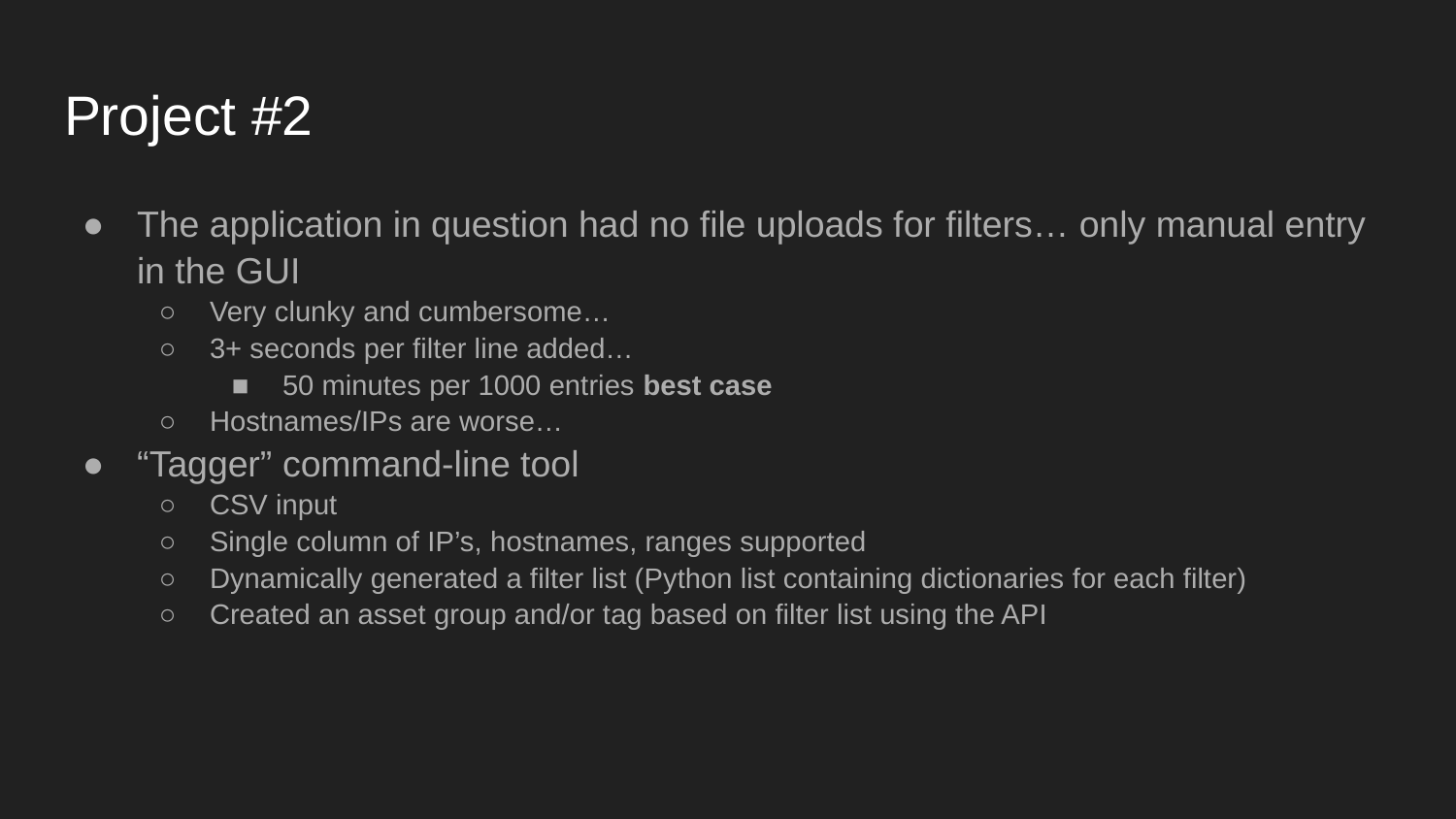

# Project #2
The application in question had no file uploads for filters… only manual entry in the GUI
Very clunky and cumbersome…
3+ seconds per filter line added…
50 minutes per 1000 entries best case
Hostnames/IPs are worse…
“Tagger” command-line tool
CSV input
Single column of IP’s, hostnames, ranges supported
Dynamically generated a filter list (Python list containing dictionaries for each filter)
Created an asset group and/or tag based on filter list using the API